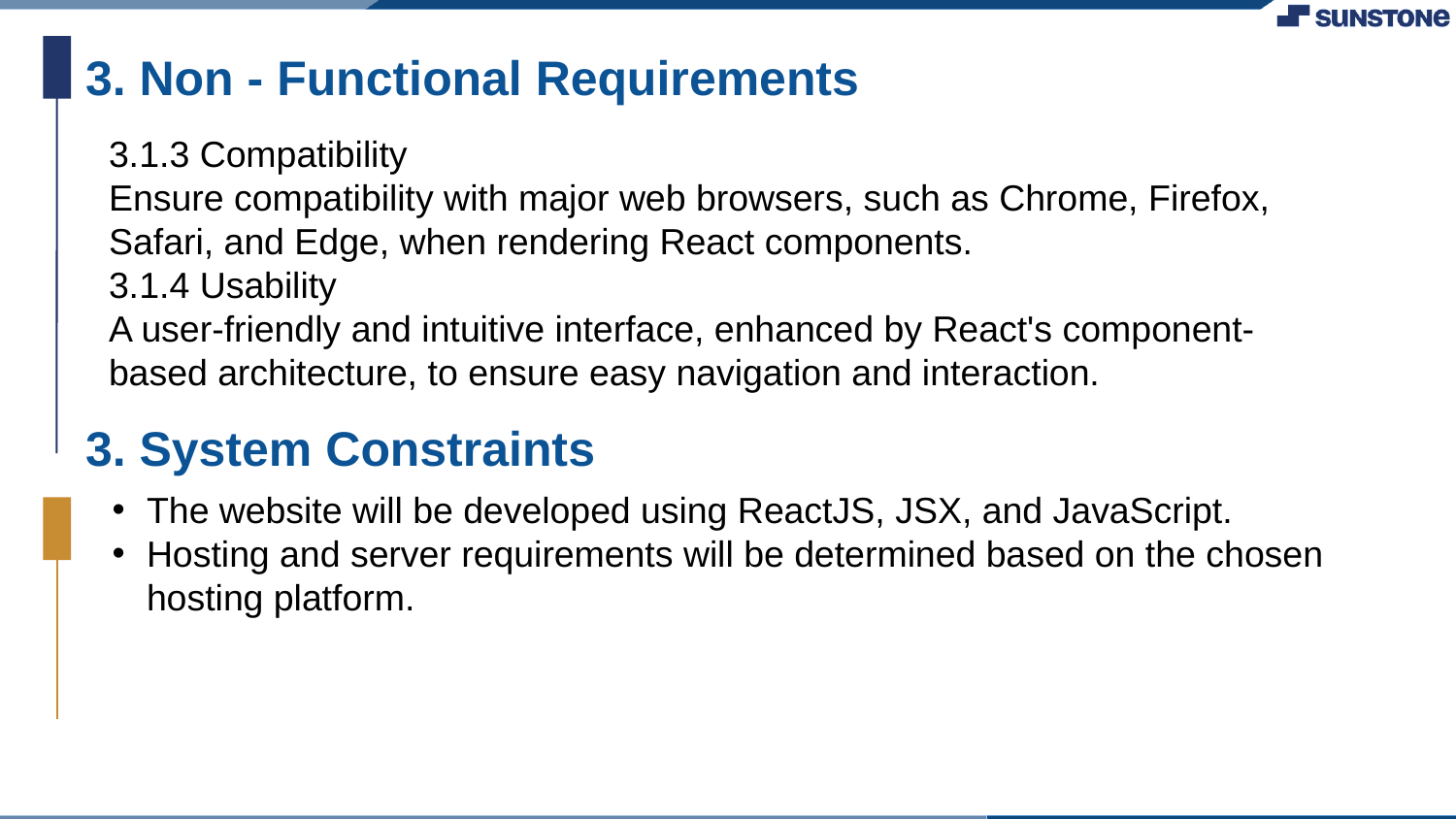

3. Non - Functional Requirements
3.1.3 Compatibility
Ensure compatibility with major web browsers, such as Chrome, Firefox, Safari, and Edge, when rendering React components.
3.1.4 Usability
A user-friendly and intuitive interface, enhanced by React's component-based architecture, to ensure easy navigation and interaction.
3. System Constraints
The website will be developed using ReactJS, JSX, and JavaScript.
Hosting and server requirements will be determined based on the chosen hosting platform.